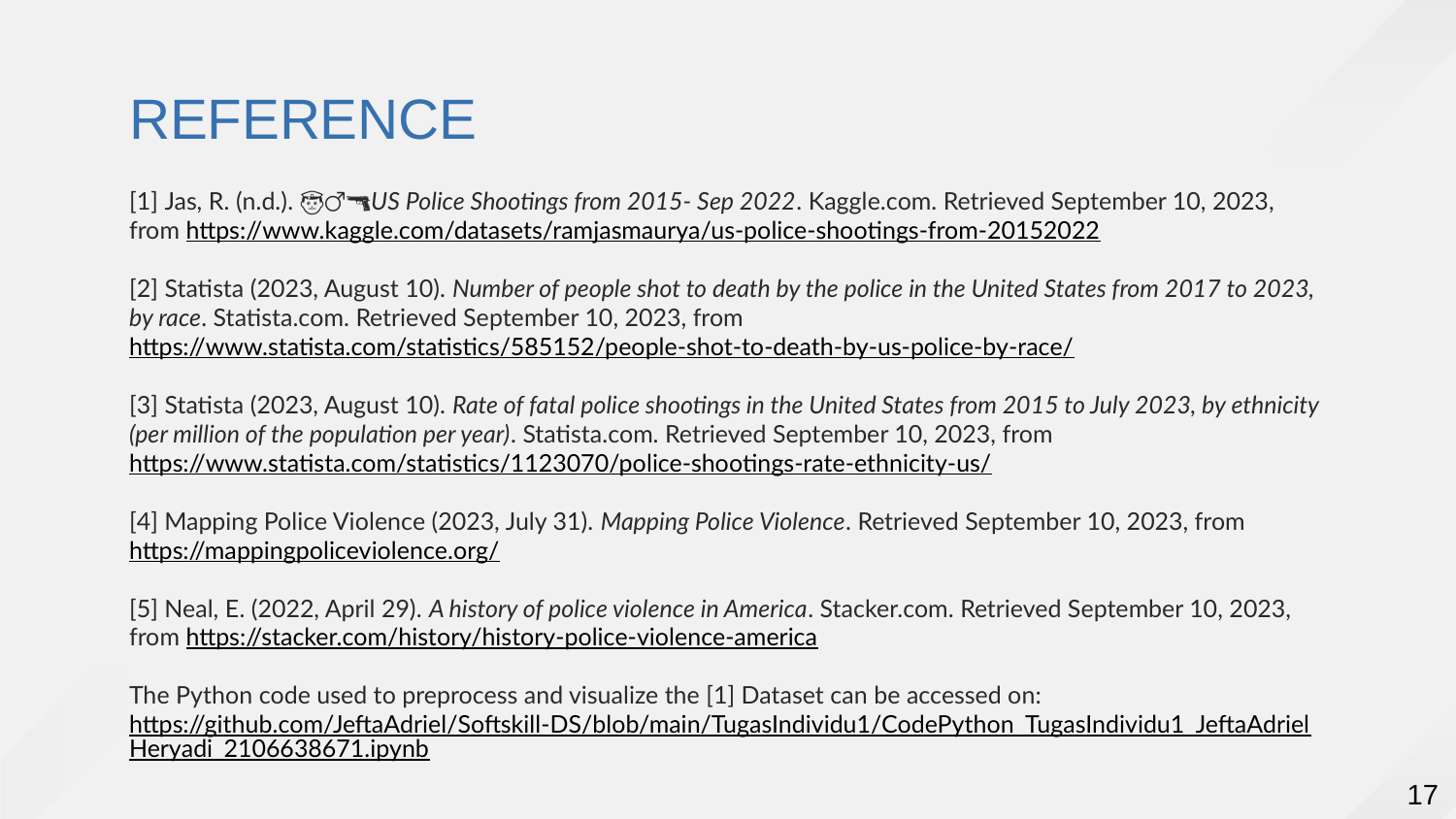

# REFERENCE
[1] Jas, R. (n.d.). 👮‍♂️🔫US Police Shootings from 2015- Sep 2022. Kaggle.com. Retrieved September 10, 2023, from https://www.kaggle.com/datasets/ramjasmaurya/us-police-shootings-from-20152022

[2] Statista (2023, August 10). Number of people shot to death by the police in the United States from 2017 to 2023, by race. Statista.com. Retrieved September 10, 2023, from https://www.statista.com/statistics/585152/people-shot-to-death-by-us-police-by-race/

[3] Statista (2023, August 10). Rate of fatal police shootings in the United States from 2015 to July 2023, by ethnicity (per million of the population per year). Statista.com. Retrieved September 10, 2023, from https://www.statista.com/statistics/1123070/police-shootings-rate-ethnicity-us/

[4] Mapping Police Violence (2023, July 31). Mapping Police Violence. Retrieved September 10, 2023, from https://mappingpoliceviolence.org/

[5] Neal, E. (2022, April 29). A history of police violence in America. Stacker.com. Retrieved September 10, 2023, from https://stacker.com/history/history-police-violence-america

The Python code used to preprocess and visualize the [1] Dataset can be accessed on:
https://github.com/JeftaAdriel/Softskill-DS/blob/main/TugasIndividu1/CodePython_TugasIndividu1_JeftaAdrielHeryadi_2106638671.ipynb